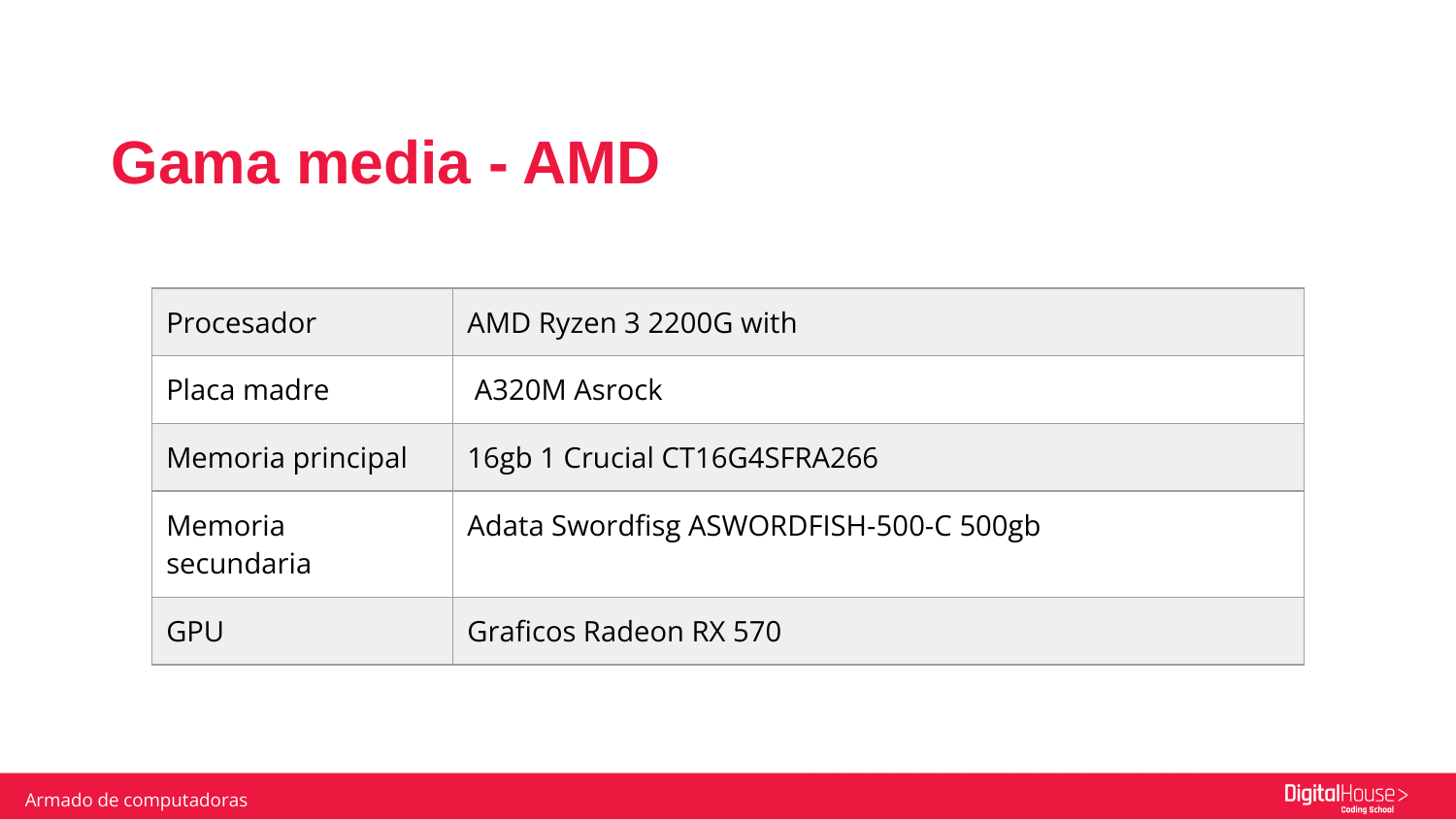

Gama media - AMD

| Procesador | AMD Ryzen 3 2200G with |
| --- | --- |
| Placa madre | A320M Asrock |
| Memoria principal | 16gb 1 Crucial CT16G4SFRA266 |
| Memoria secundaria | Adata Swordfisg ASWORDFISH-500-C 500gb |
| GPU | Graficos Radeon RX 570 |